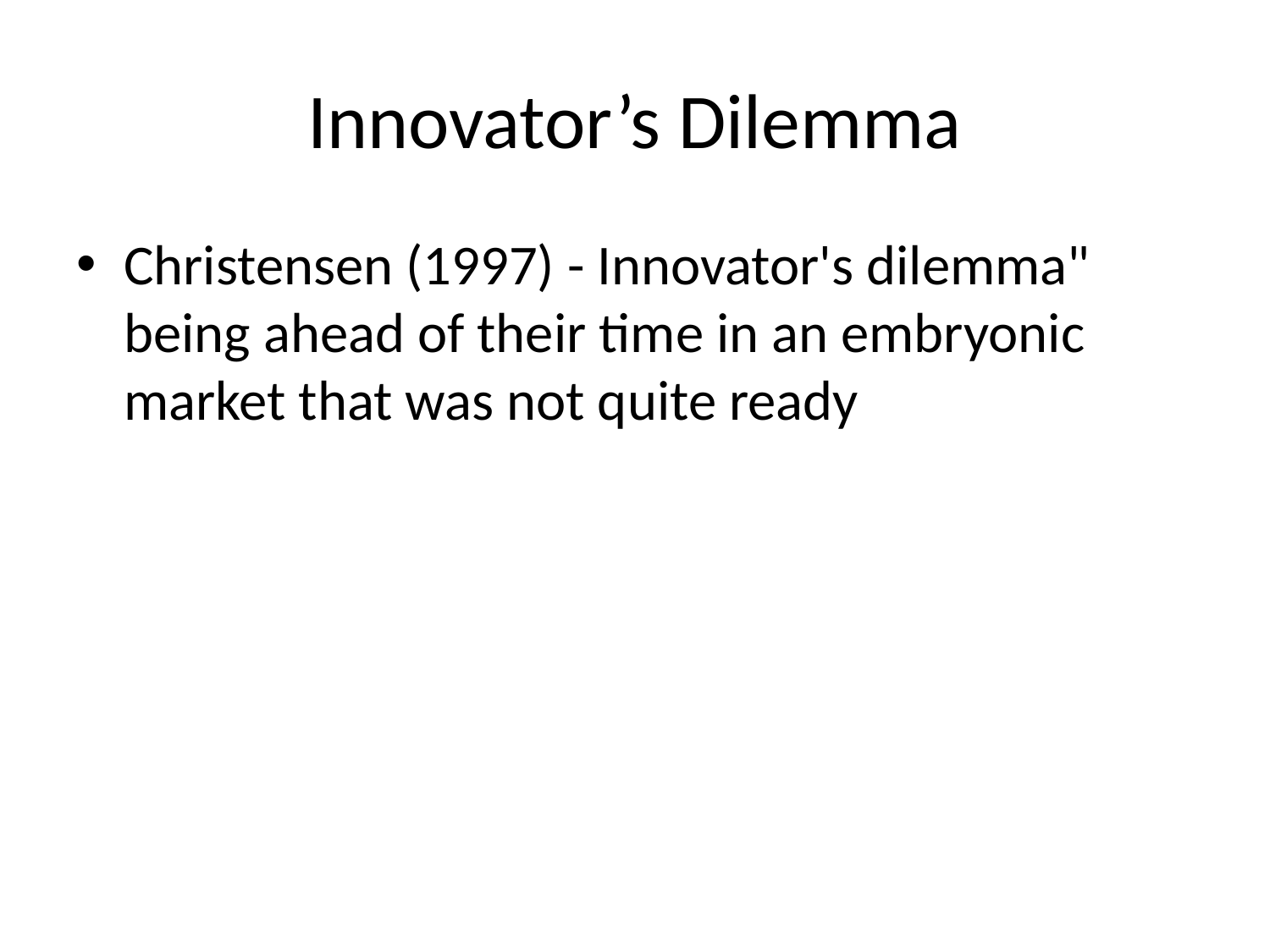

# Innovator’s Dilemma
Christensen (1997) - Innovator's dilemma" being ahead of their time in an embryonic market that was not quite ready